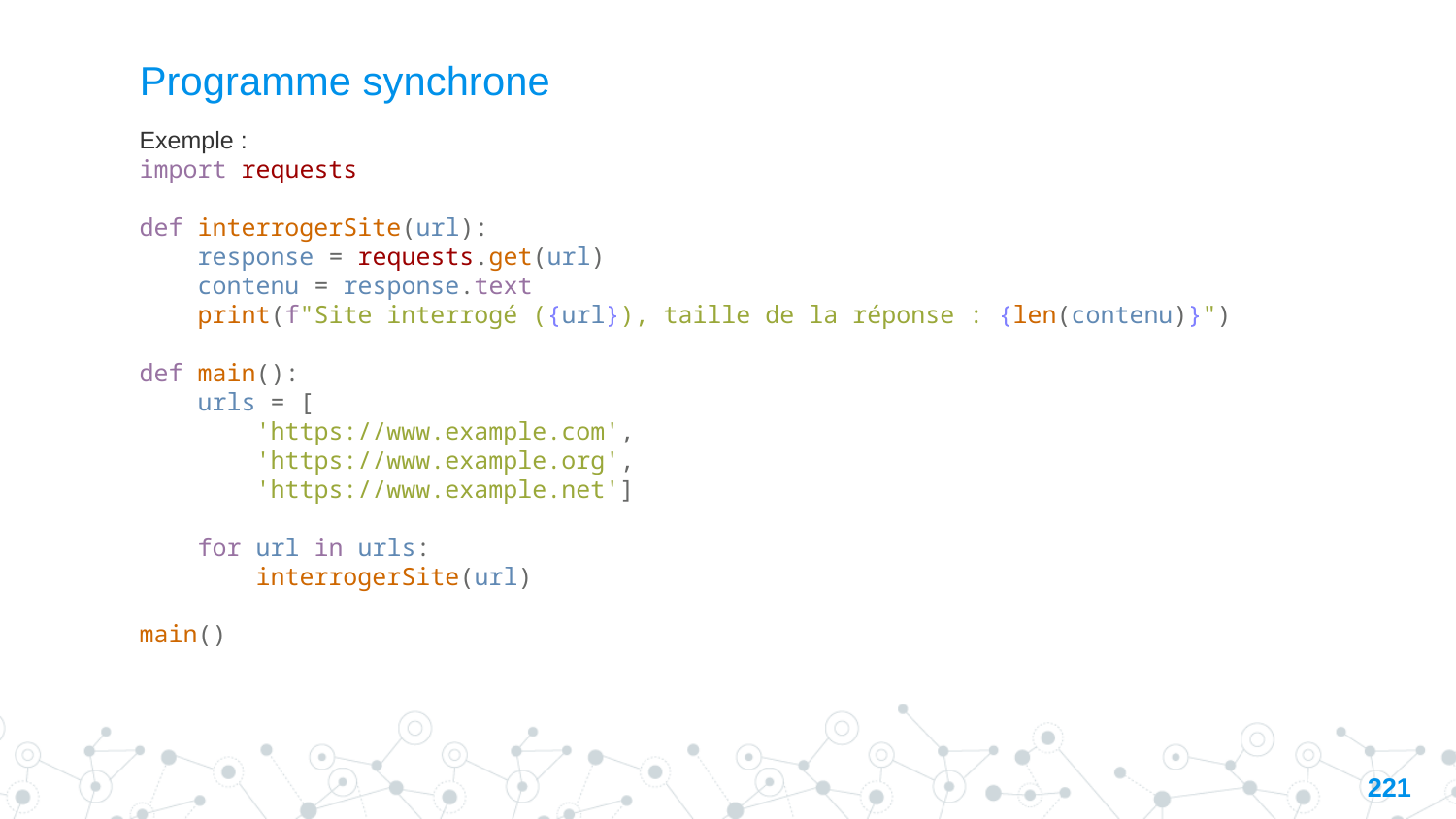

# Programme synchrone
Exemple :
import requests
def interrogerSite(url):
    response = requests.get(url)
    contenu = response.text
    print(f"Site interrogé ({url}), taille de la réponse : {len(contenu)}")
def main():
    urls = [
        'https://www.example.com',
        'https://www.example.org',
        'https://www.example.net']
    for url in urls:
        interrogerSite(url)
main()
221